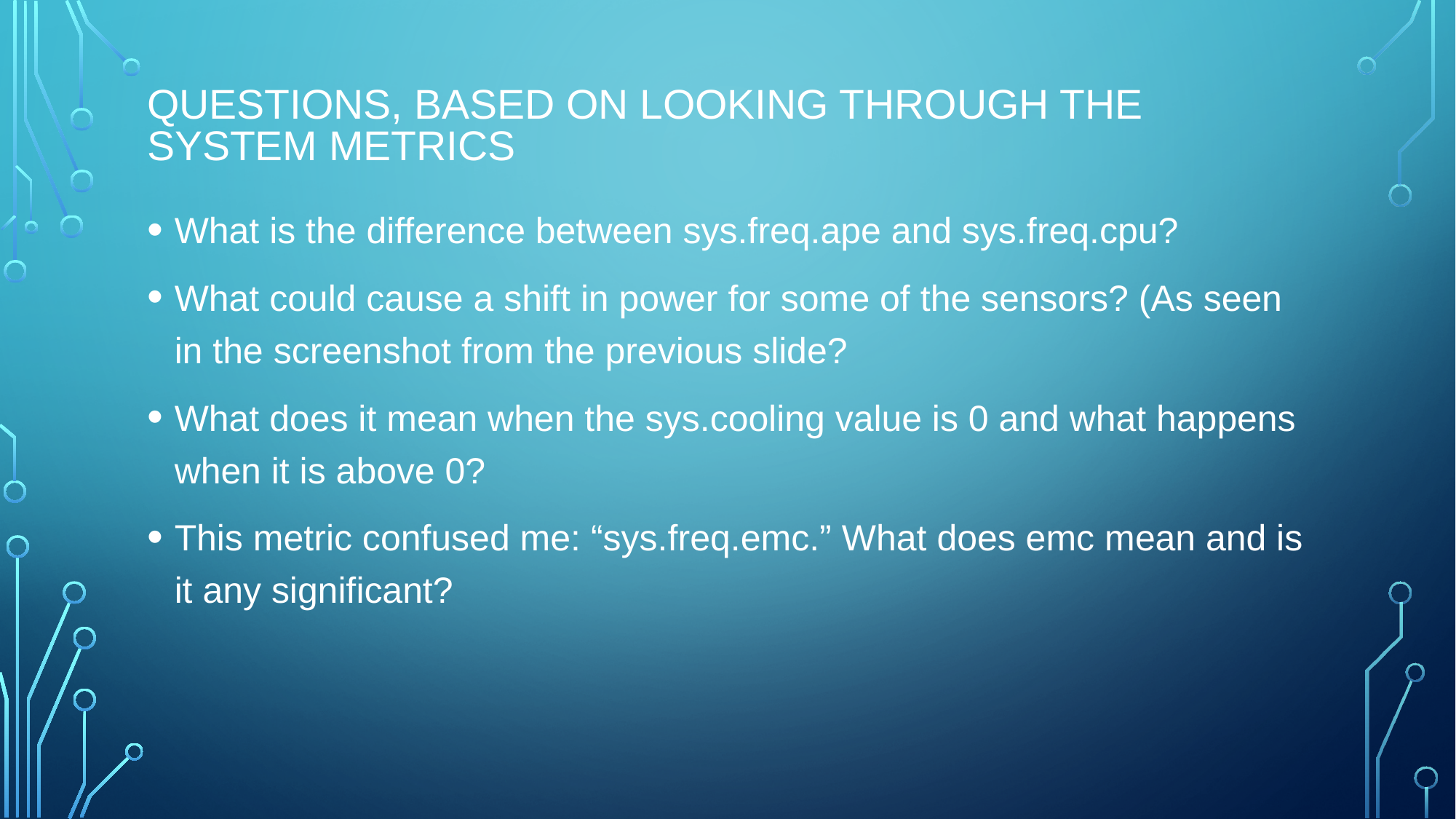

# Questions, based on looking through the system metrics
What is the difference between sys.freq.ape and sys.freq.cpu?
What could cause a shift in power for some of the sensors? (As seen in the screenshot from the previous slide?
What does it mean when the sys.cooling value is 0 and what happens when it is above 0?
This metric confused me: “sys.freq.emc.” What does emc mean and is it any significant?